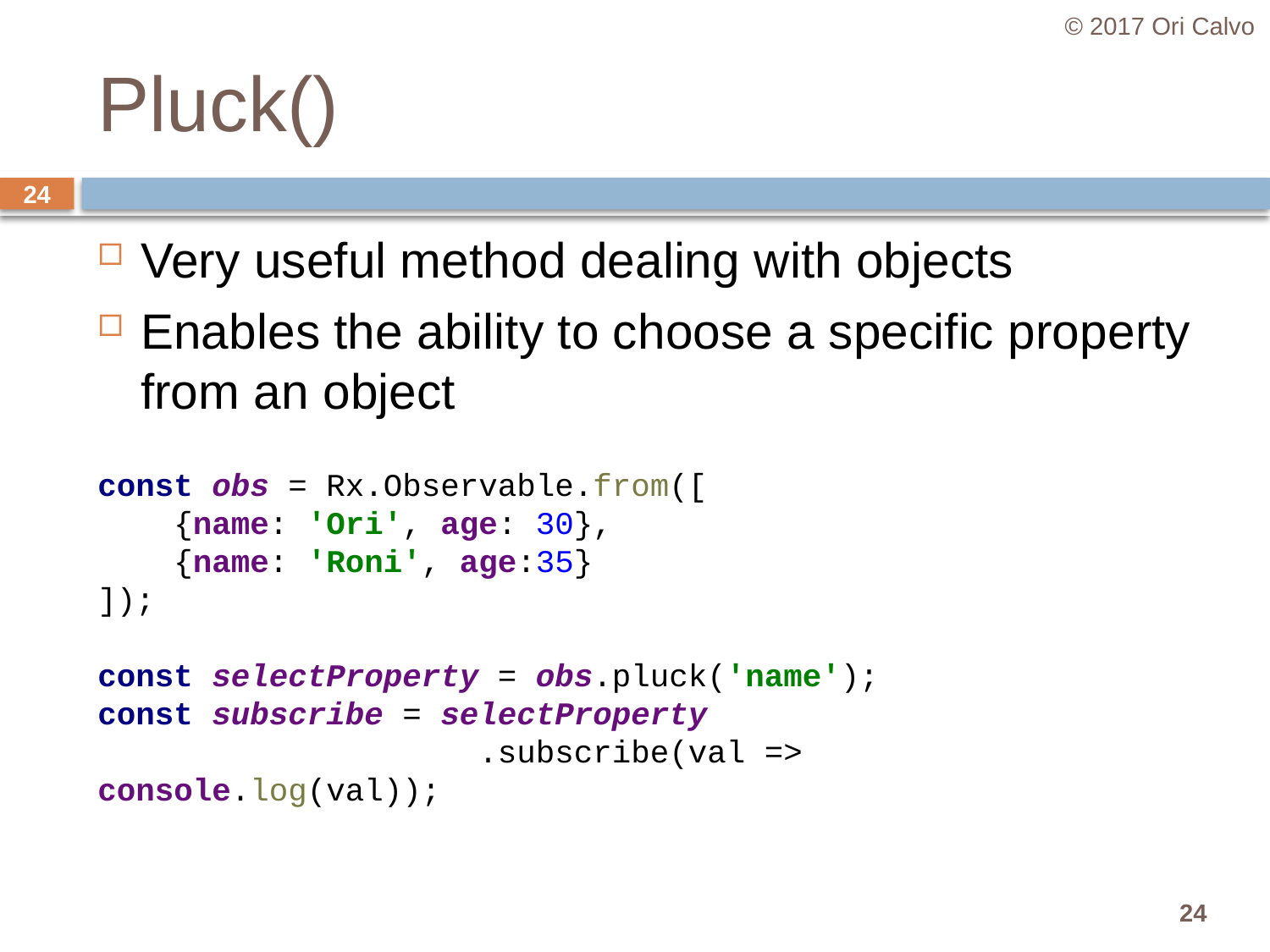

© 2017 Ori Calvo
# Pluck()
24
Very useful method dealing with objects
Enables the ability to choose a specific property from an object
const obs = Rx.Observable.from([
    {name: 'Ori', age: 30},
    {name: 'Roni', age:35}
]);
const selectProperty = obs.pluck('name');
const subscribe = selectProperty
                    .subscribe(val => console.log(val));